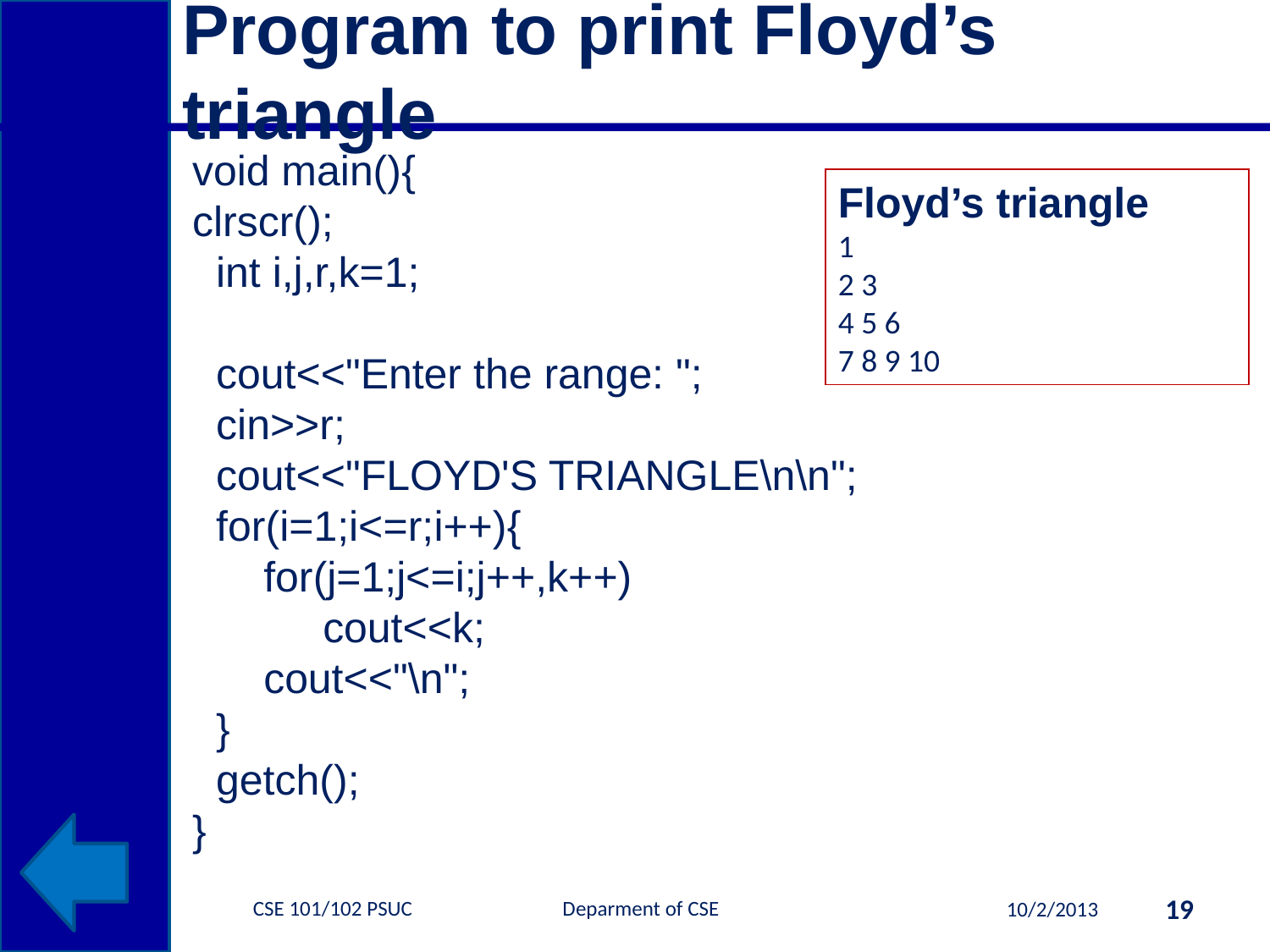

# Program to print Floyd’s triangle
void main(){
clrscr();
  int i,j,r,k=1;

  cout<<"Enter the range: ";
  cin>>r;
  cout<<"FLOYD'S TRIANGLE\n\n";
  for(i=1;i<=r;i++){
      for(j=1;j<=i;j++,k++)
           cout<<k;
      cout<<"\n";
  }
  getch();
}
Floyd’s triangle
1
2 3
4 5 6
7 8 9 10

CSE 101/102 PSUC                               Deparment of CSE
19
10/2/2013